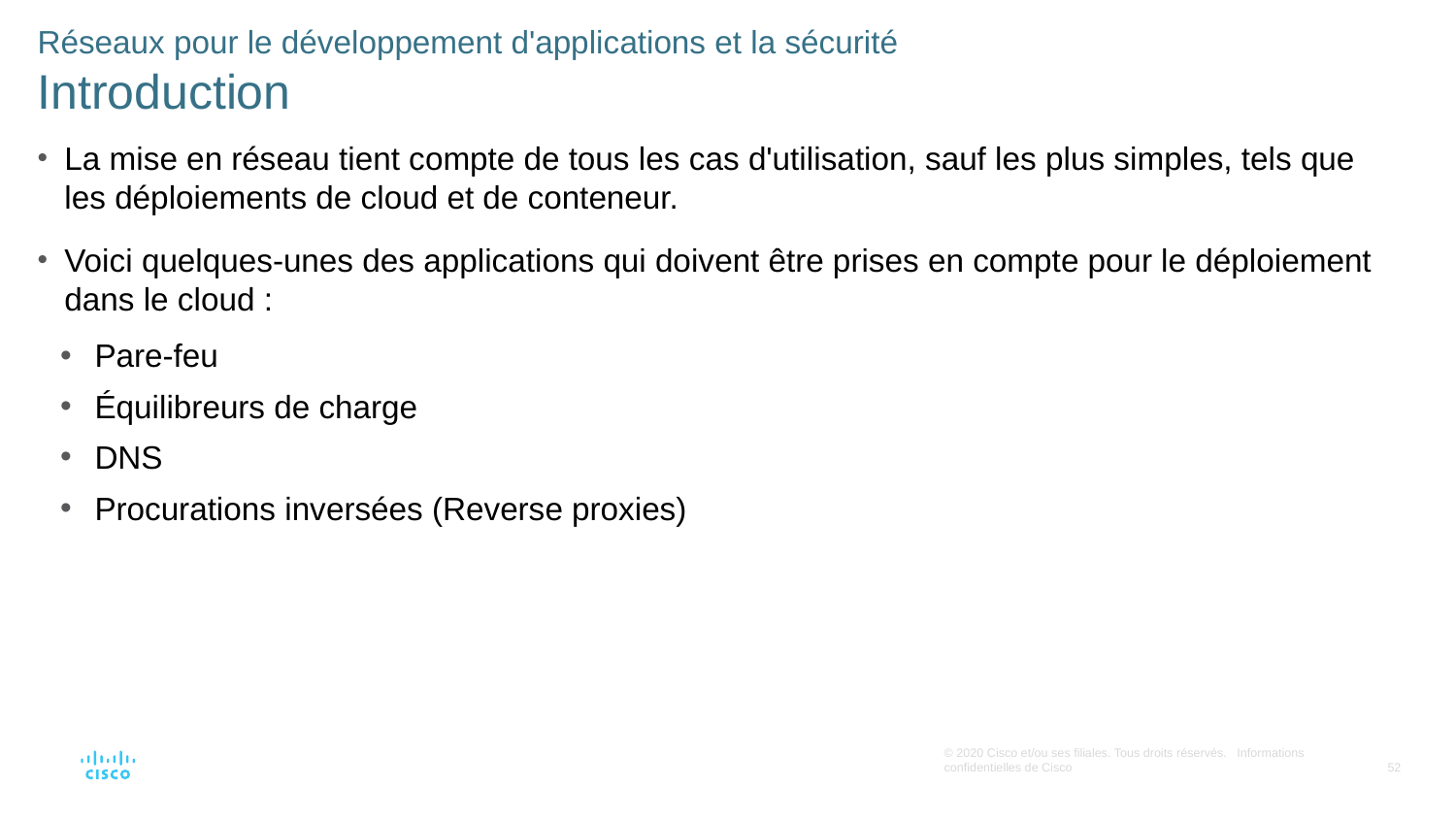

Réseaux pour le développement d'applications et la sécurité
Introduction
La mise en réseau tient compte de tous les cas d'utilisation, sauf les plus simples, tels que les déploiements de cloud et de conteneur.
Voici quelques-unes des applications qui doivent être prises en compte pour le déploiement dans le cloud :
Pare-feu
Équilibreurs de charge
DNS
Procurations inversées (Reverse proxies)